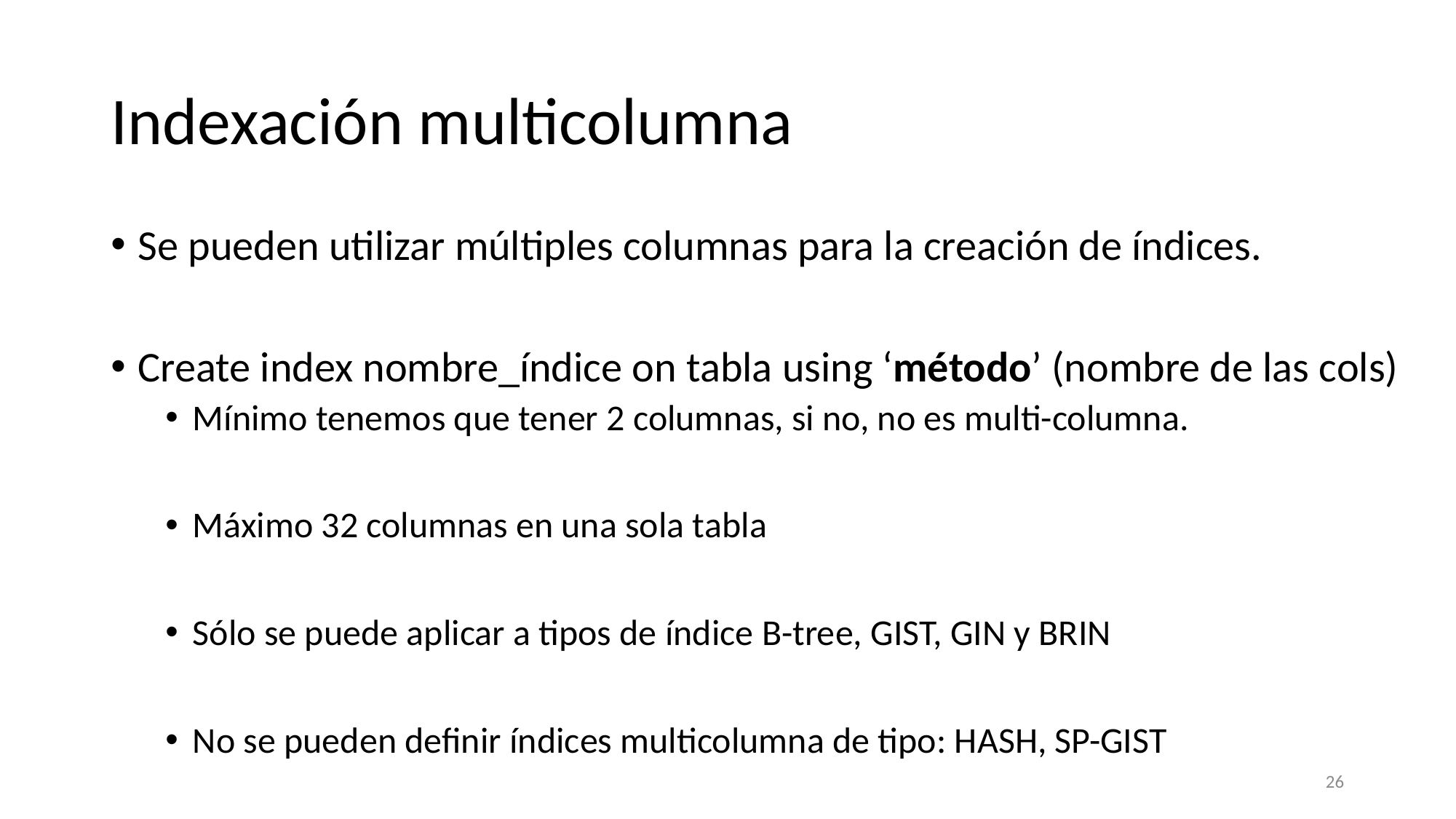

# Indexación multicolumna
Se pueden utilizar múltiples columnas para la creación de índices.

Create index nombre_índice on tabla using ‘método’ (nombre de las cols)
Mínimo tenemos que tener 2 columnas, si no, no es multi-columna.

Máximo 32 columnas en una sola tabla

Sólo se puede aplicar a tipos de índice B-tree, GIST, GIN y BRIN

No se pueden definir índices multicolumna de tipo: HASH, SP-GIST

26